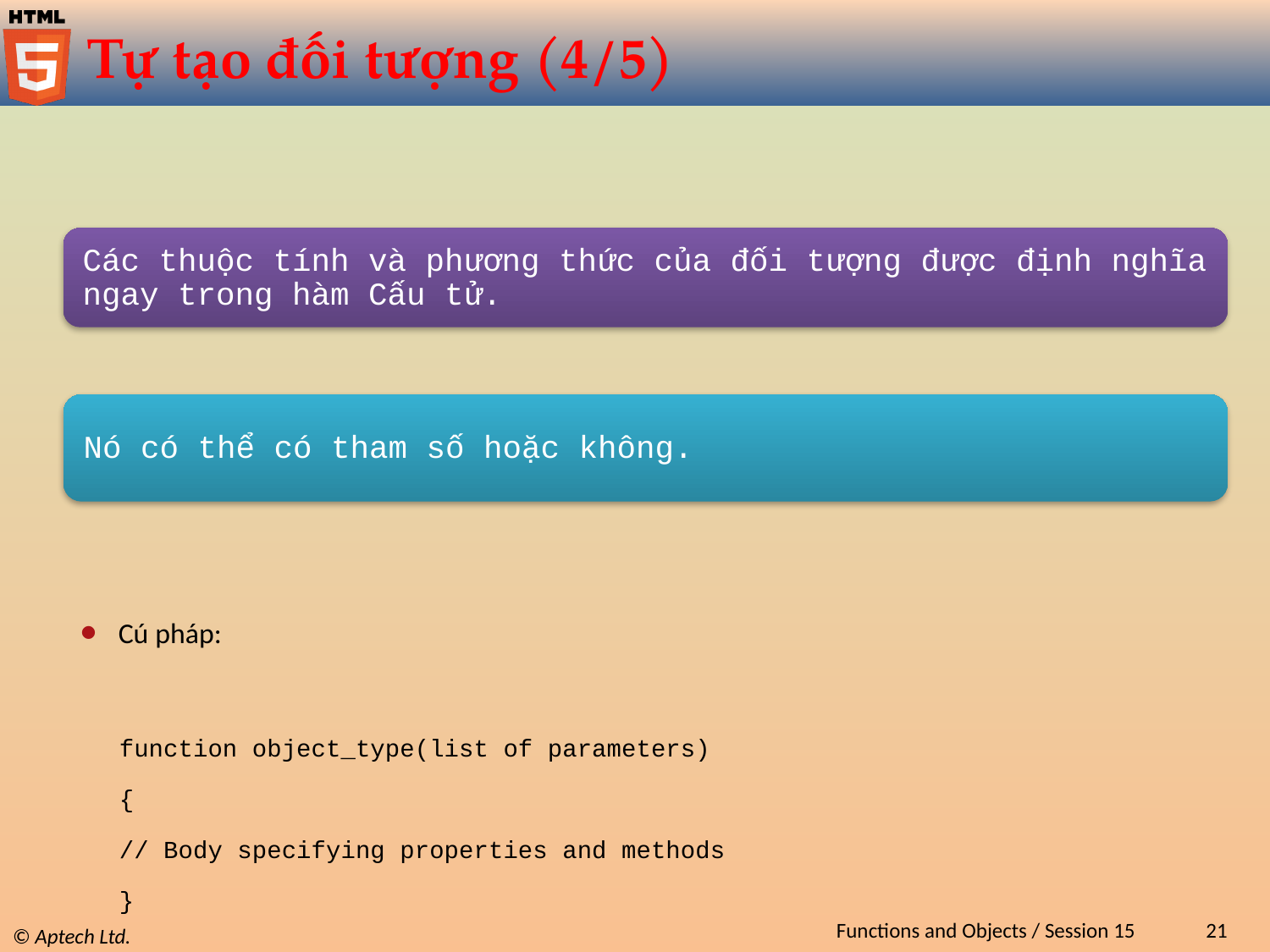

# Tự tạo đối tượng (4/5)
Các thuộc tính và phương thức của đối tượng được định nghĩa ngay trong hàm Cấu tử.
Nó có thể có tham số hoặc không.
Cú pháp:

function object_type(list of parameters)
{
// Body specifying properties and methods
}
Functions and Objects / Session 15
21